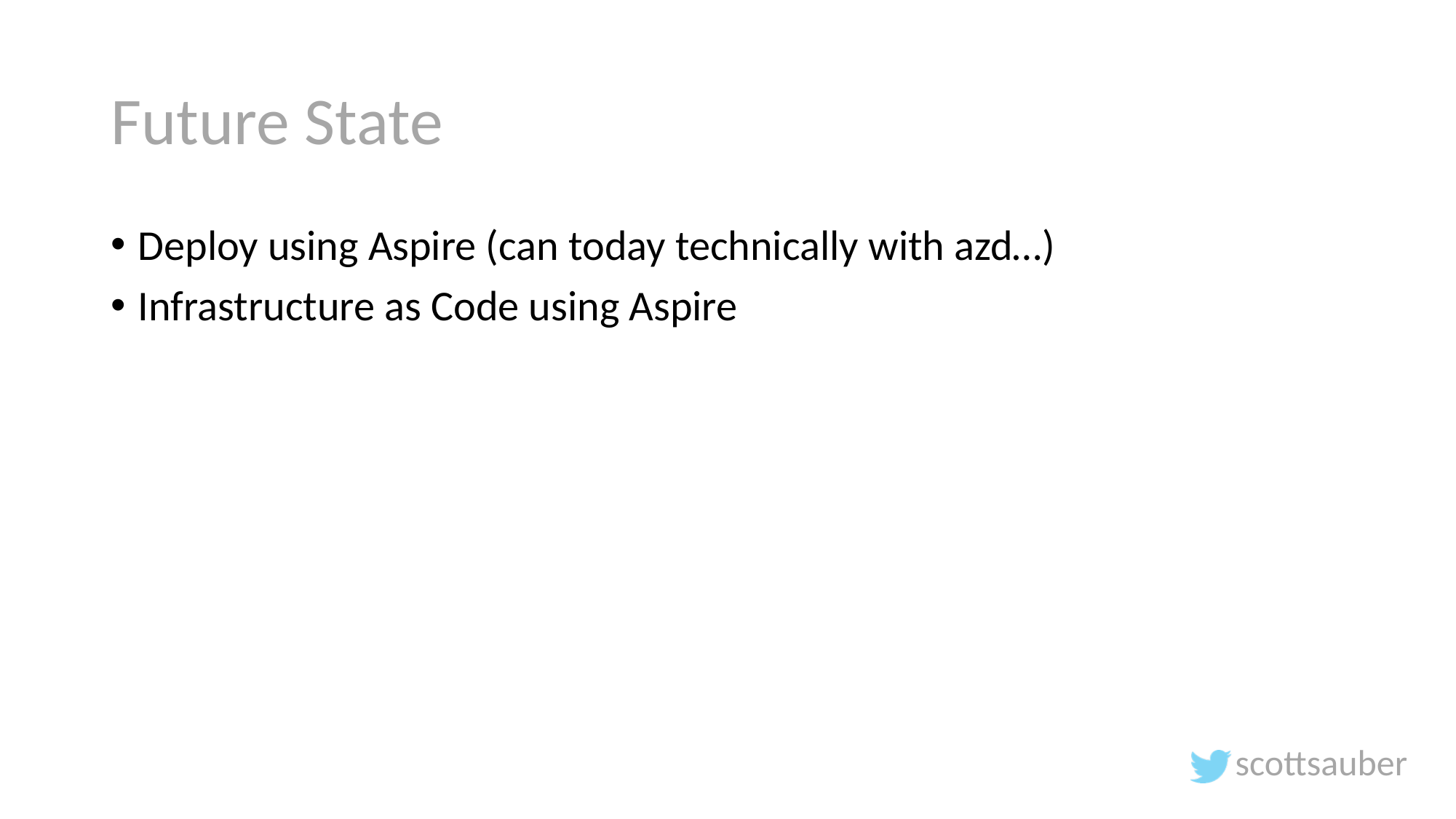

# Future State
Deploy using Aspire (can today technically with azd…)
Infrastructure as Code using Aspire
scottsauber